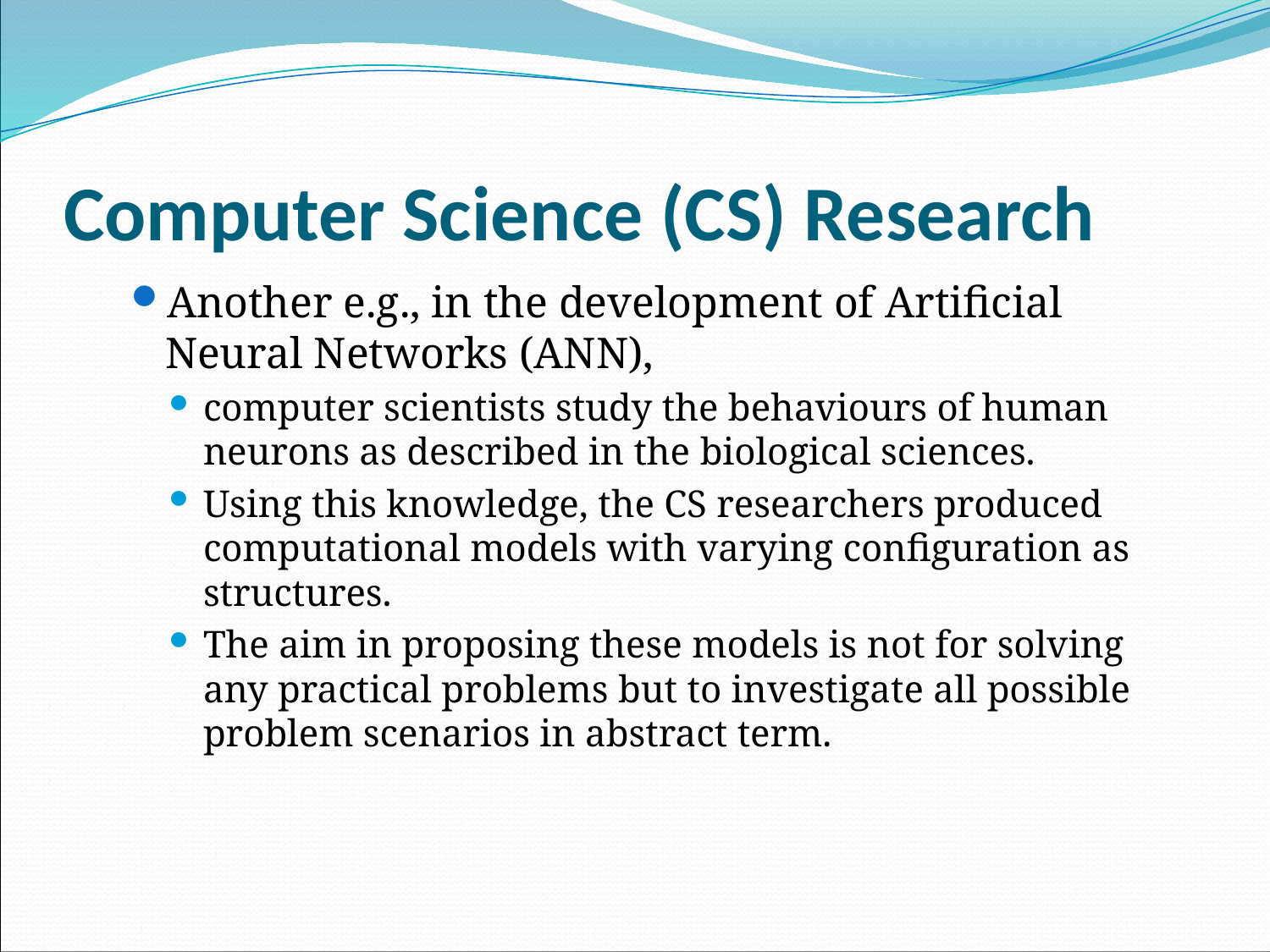

# Computer Science (CS) Research
Another e.g., in the development of Artificial Neural Networks (ANN),
computer scientists study the behaviours of human neurons as described in the biological sciences.
Using this knowledge, the CS researchers produced computational models with varying configuration as structures.
The aim in proposing these models is not for solving any practical problems but to investigate all possible problem scenarios in abstract term.